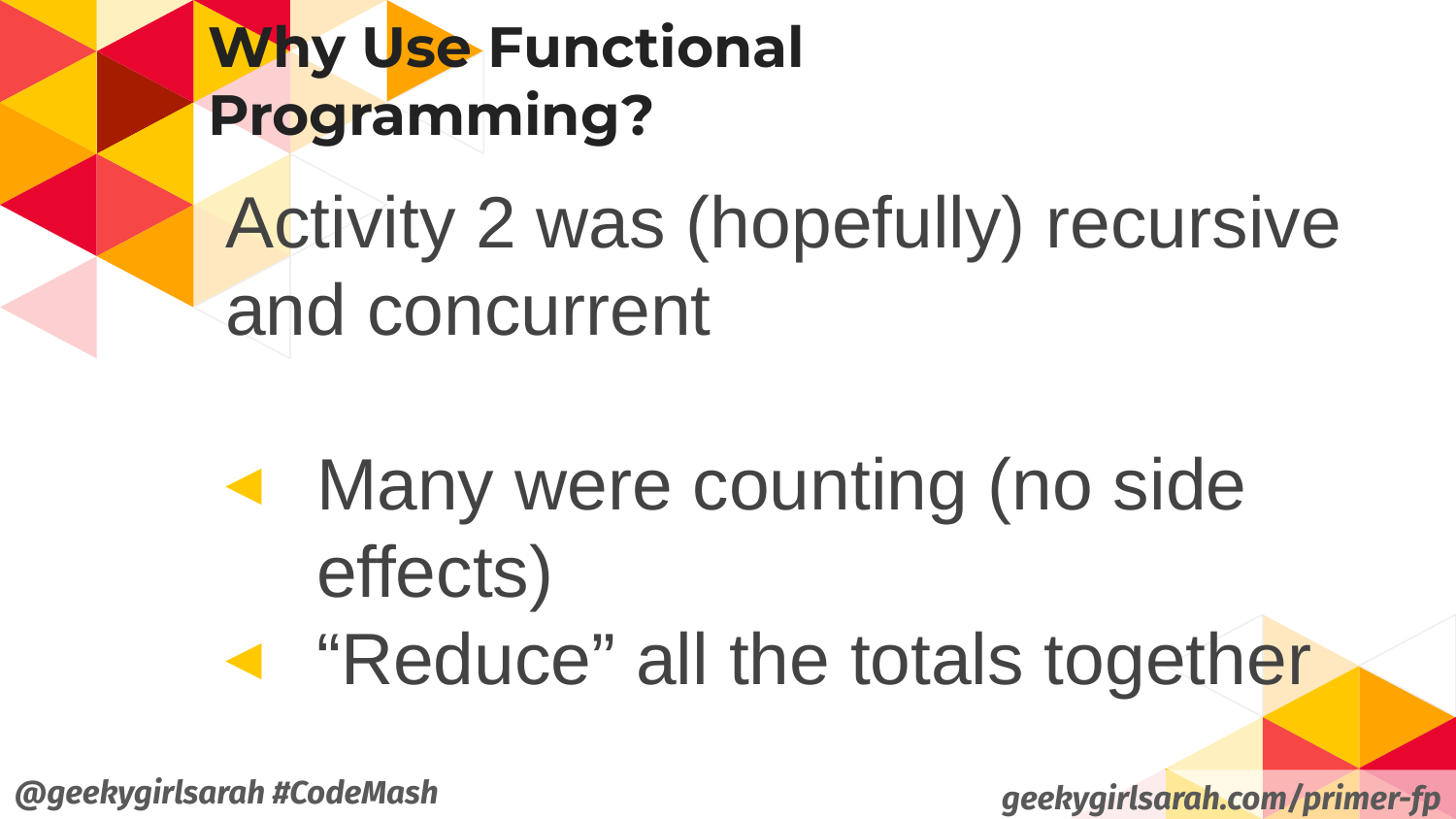

# Why Use Functional Programming?
Activity 2 was (hopefully) recursive and concurrent

Many were counting (no side effects)
“Reduce” all the totals together